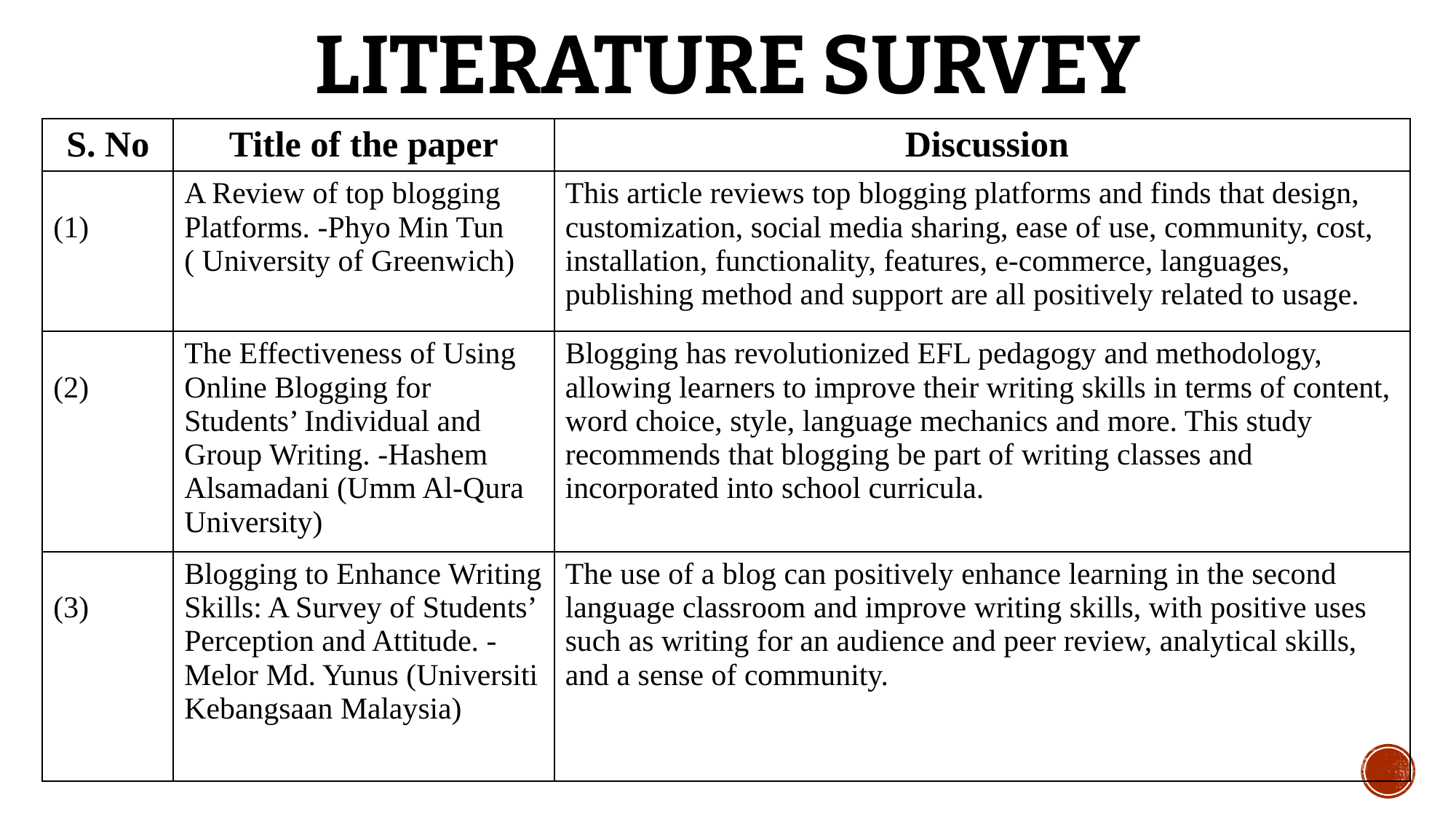

# LITERATURE SURVEY
| S. No | Title of the paper | Discussion |
| --- | --- | --- |
| (1) | A Review of top blogging Platforms. -Phyo Min Tun ( University of Greenwich) | This article reviews top blogging platforms and finds that design, customization, social media sharing, ease of use, community, cost, installation, functionality, features, e-commerce, languages, publishing method and support are all positively related to usage. |
| (2) | The Effectiveness of Using Online Blogging for Students’ Individual and Group Writing. -Hashem Alsamadani (Umm Al-Qura University) | Blogging has revolutionized EFL pedagogy and methodology, allowing learners to improve their writing skills in terms of content, word choice, style, language mechanics and more. This study recommends that blogging be part of writing classes and incorporated into school curricula. |
| (3) | Blogging to Enhance Writing Skills: A Survey of Students’ Perception and Attitude. - Melor Md. Yunus (Universiti Kebangsaan Malaysia) | The use of a blog can positively enhance learning in the second language classroom and improve writing skills, with positive uses such as writing for an audience and peer review, analytical skills, and a sense of community. |